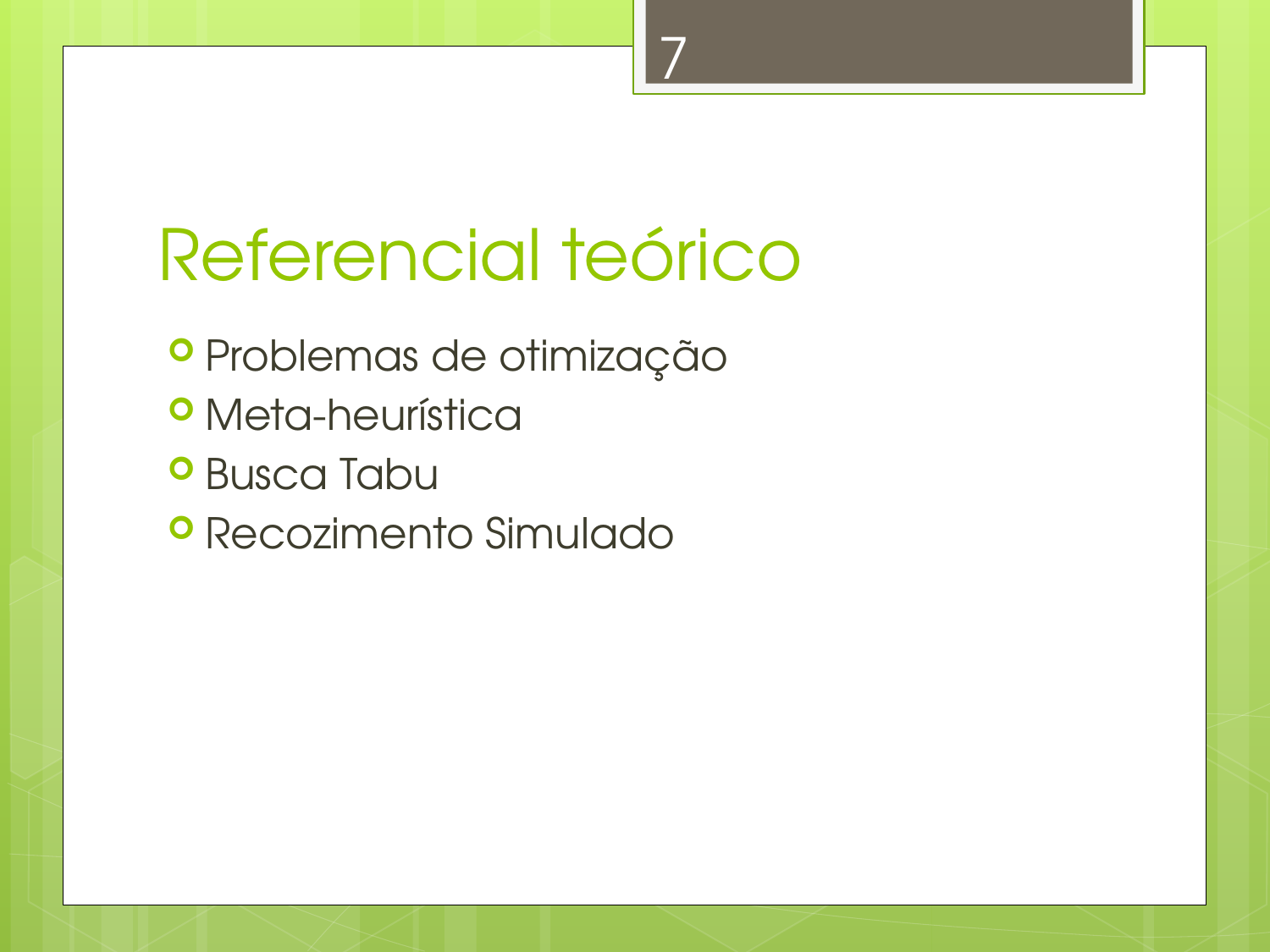

7
# Referencial teórico
Problemas de otimização
Meta-heurística
Busca Tabu
Recozimento Simulado